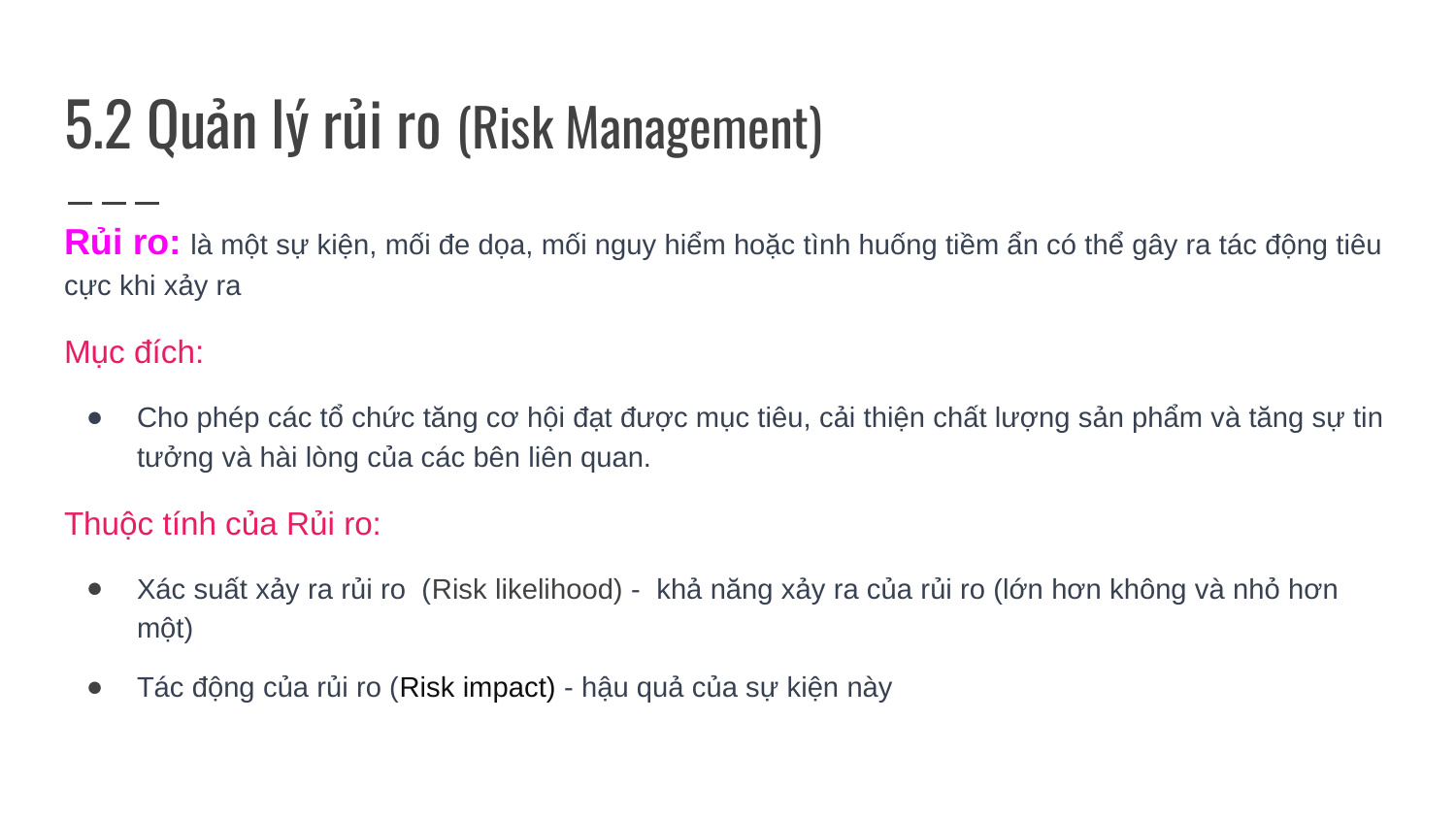

# 5.2 Quản lý rủi ro (Risk Management)
Rủi ro: là một sự kiện, mối đe dọa, mối nguy hiểm hoặc tình huống tiềm ẩn có thể gây ra tác động tiêu cực khi xảy ra
Mục đích:
Cho phép các tổ chức tăng cơ hội đạt được mục tiêu, cải thiện chất lượng sản phẩm và tăng sự tin tưởng và hài lòng của các bên liên quan.
Thuộc tính của Rủi ro:
Xác suất xảy ra rủi ro  (Risk likelihood) -  khả năng xảy ra của rủi ro (lớn hơn không và nhỏ hơn một)
Tác động của rủi ro (Risk impact) - hậu quả của sự kiện này